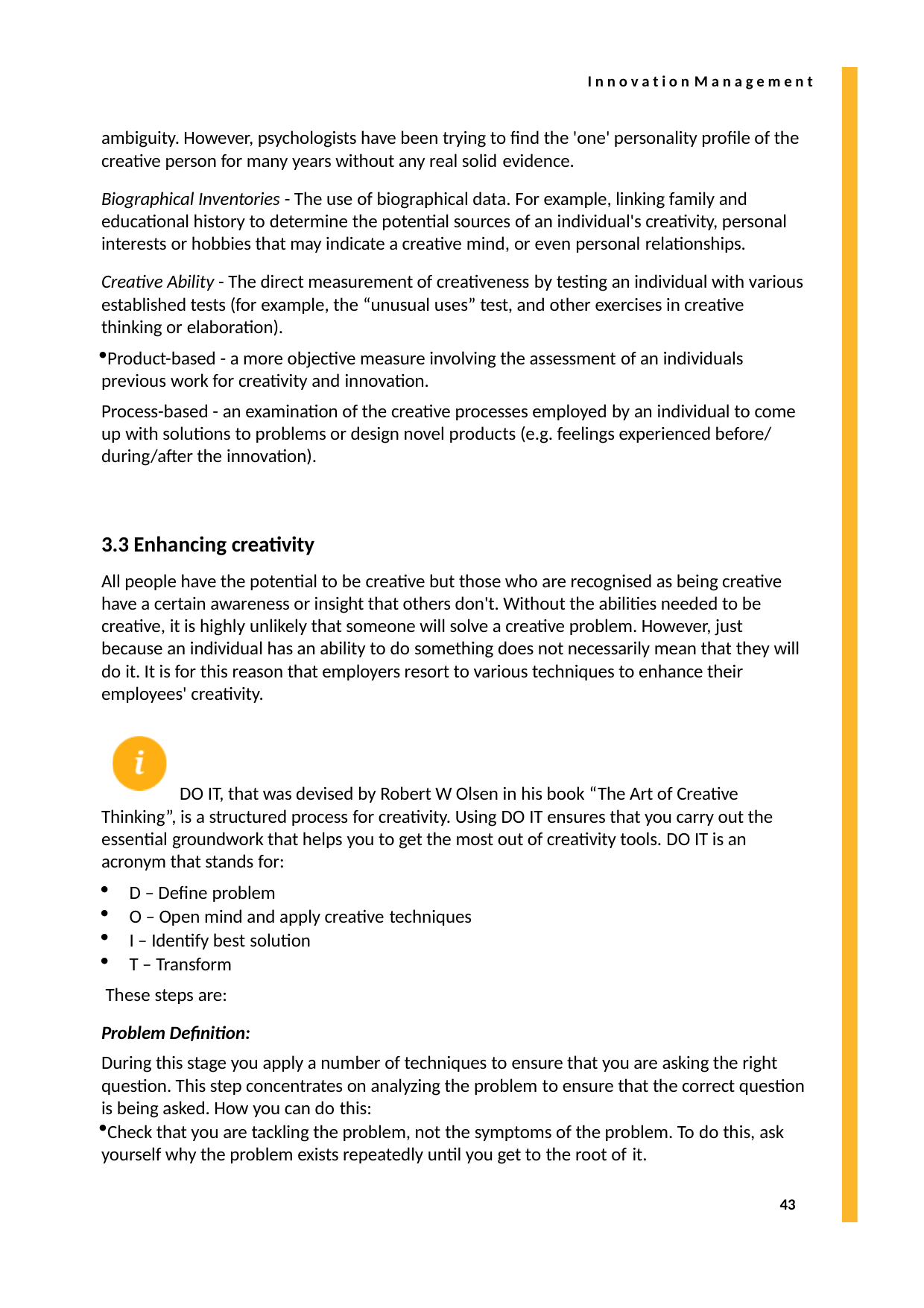

I n n o v a t i o n M a n a g e m e n t

ambiguity. However, psychologists have been trying to find the 'one' personality profile of the  creative person for many years without any real solid evidence.
Biographical Inventories - The use of biographical data. For example, linking family and  educational history to determine the potential sources of an individual's creativity, personal  interests or hobbies that may indicate a creative mind, or even personal relationships.
Creative Ability - The direct measurement of creativeness by testing an individual with various  established tests (for example, the “unusual uses” test, and other exercises in creative  thinking or elaboration).
Product-based - a more objective measure involving the assessment of an individuals  previous work for creativity and innovation.
Process-based - an examination of the creative processes employed by an individual to come  up with solutions to problems or design novel products (e.g. feelings experienced before/  during/after the innovation).

3.3 Enhancing creativity
All people have the potential to be creative but those who are recognised as being creative  have a certain awareness or insight that others don't. Without the abilities needed to be  creative, it is highly unlikely that someone will solve a creative problem. However, just  because an individual has an ability to do something does not necessarily mean that they will  do it. It is for this reason that employers resort to various techniques to enhance their  employees' creativity.

DO IT, that was devised by Robert W Olsen in his book “The Art of Creative  Thinking”, is a structured process for creativity. Using DO IT ensures that you carry out the  essential groundwork that helps you to get the most out of creativity tools. DO IT is an  acronym that stands for:
D – Define problem
O – Open mind and apply creative techniques
I – Identify best solution
T – Transform
These steps are:
Problem Definition:
During this stage you apply a number of techniques to ensure that you are asking the right  question. This step concentrates on analyzing the problem to ensure that the correct question  is being asked. How you can do this:
Check that you are tackling the problem, not the symptoms of the problem. To do this, ask  yourself why the problem exists repeatedly until you get to the root of it.

43